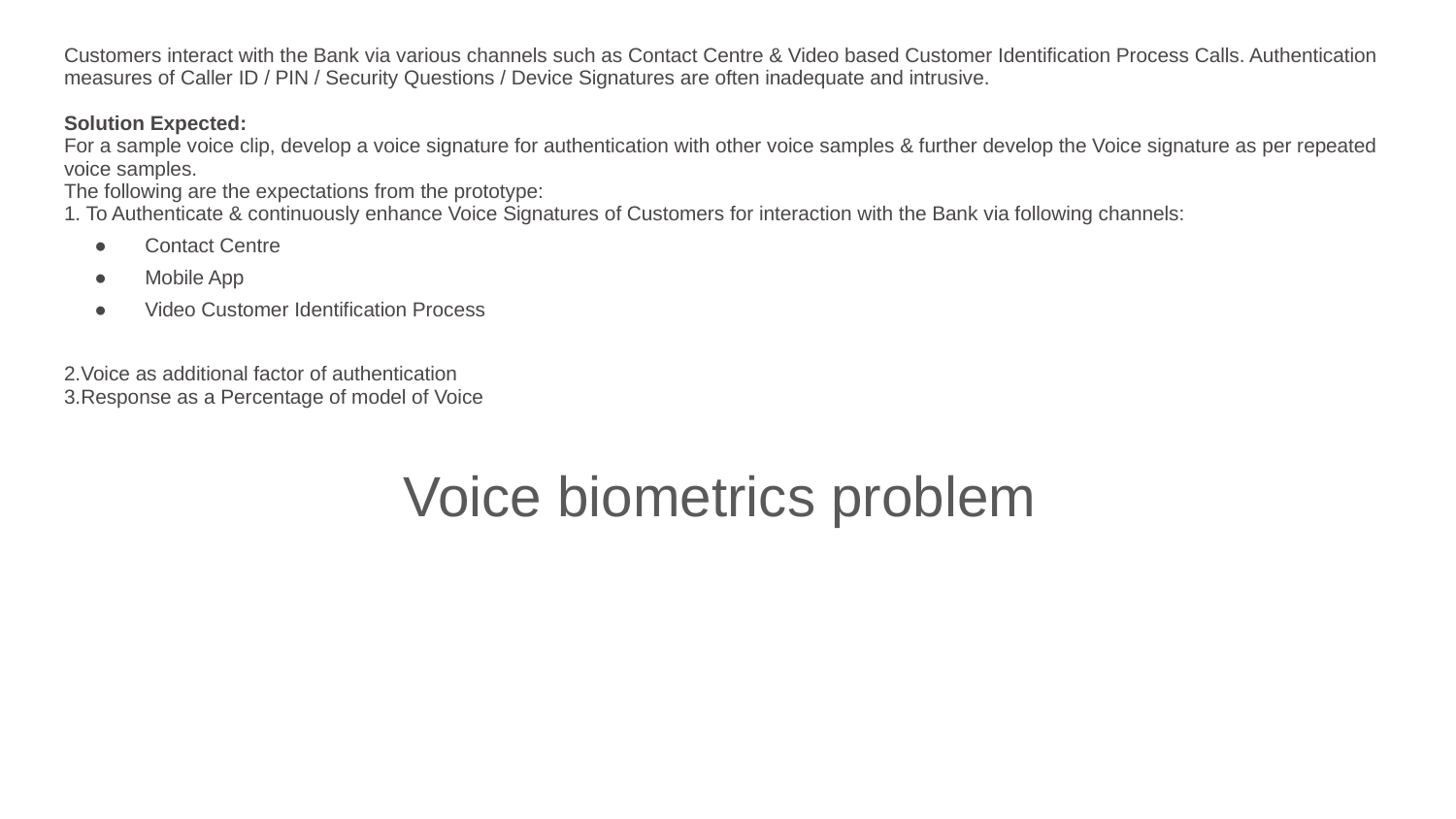

# Customers interact with the Bank via various channels such as Contact Centre & Video based Customer Identification Process Calls. Authentication measures of Caller ID / PIN / Security Questions / Device Signatures are often inadequate and intrusive.

Solution Expected:
For a sample voice clip, develop a voice signature for authentication with other voice samples & further develop the Voice signature as per repeated voice samples.
The following are the expectations from the prototype:
1. To Authenticate & continuously enhance Voice Signatures of Customers for interaction with the Bank via following channels:
Contact Centre
Mobile App
Video Customer Identification Process
2.Voice as additional factor of authentication
3.Response as a Percentage of model of Voice

Voice biometrics problem